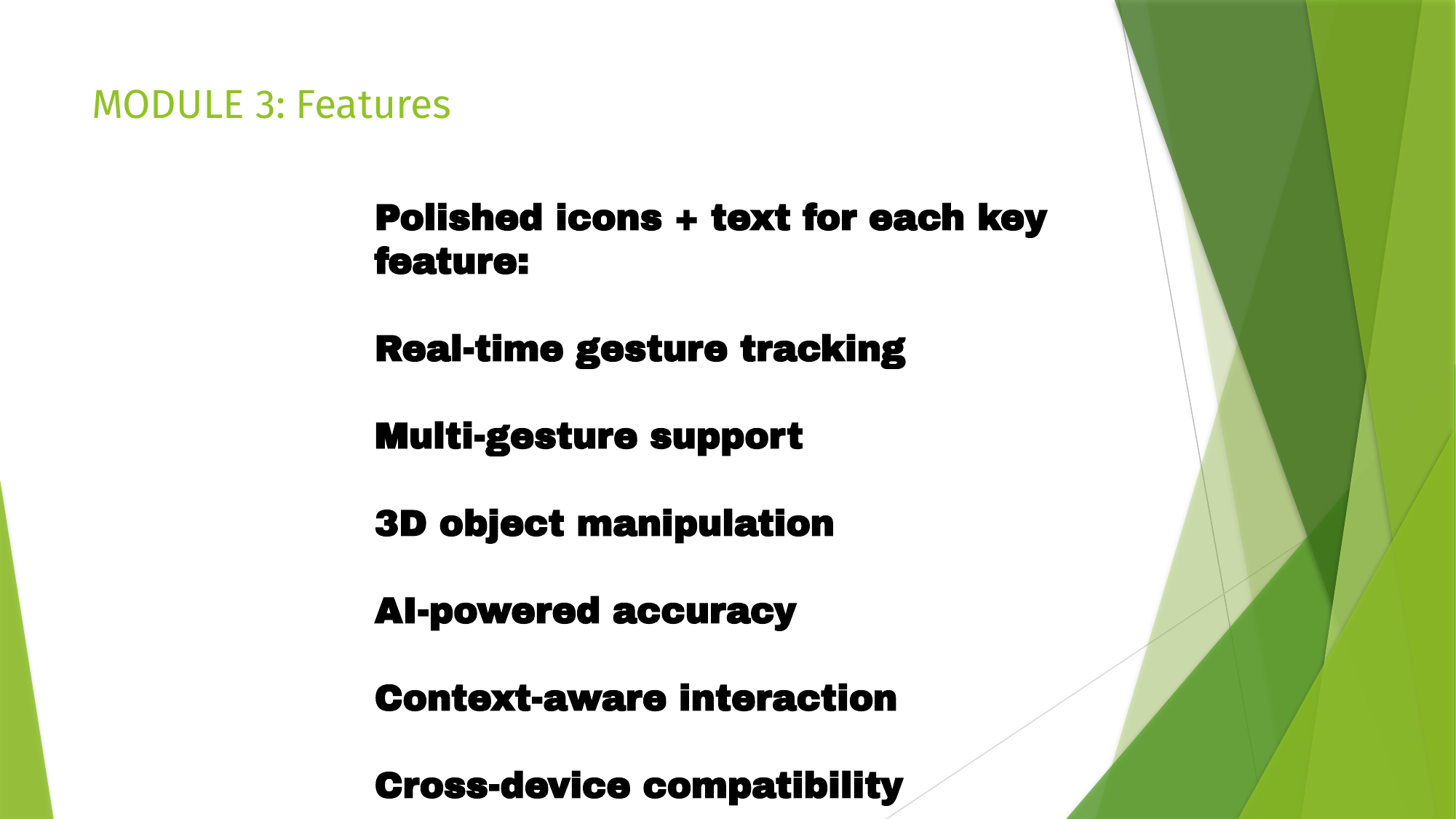

# MODULE 3: Features
Polished icons + text for each key feature:

Real-time gesture tracking

Multi-gesture support

3D object manipulation

AI-powered accuracy

Context-aware interaction

Cross-device compatibility